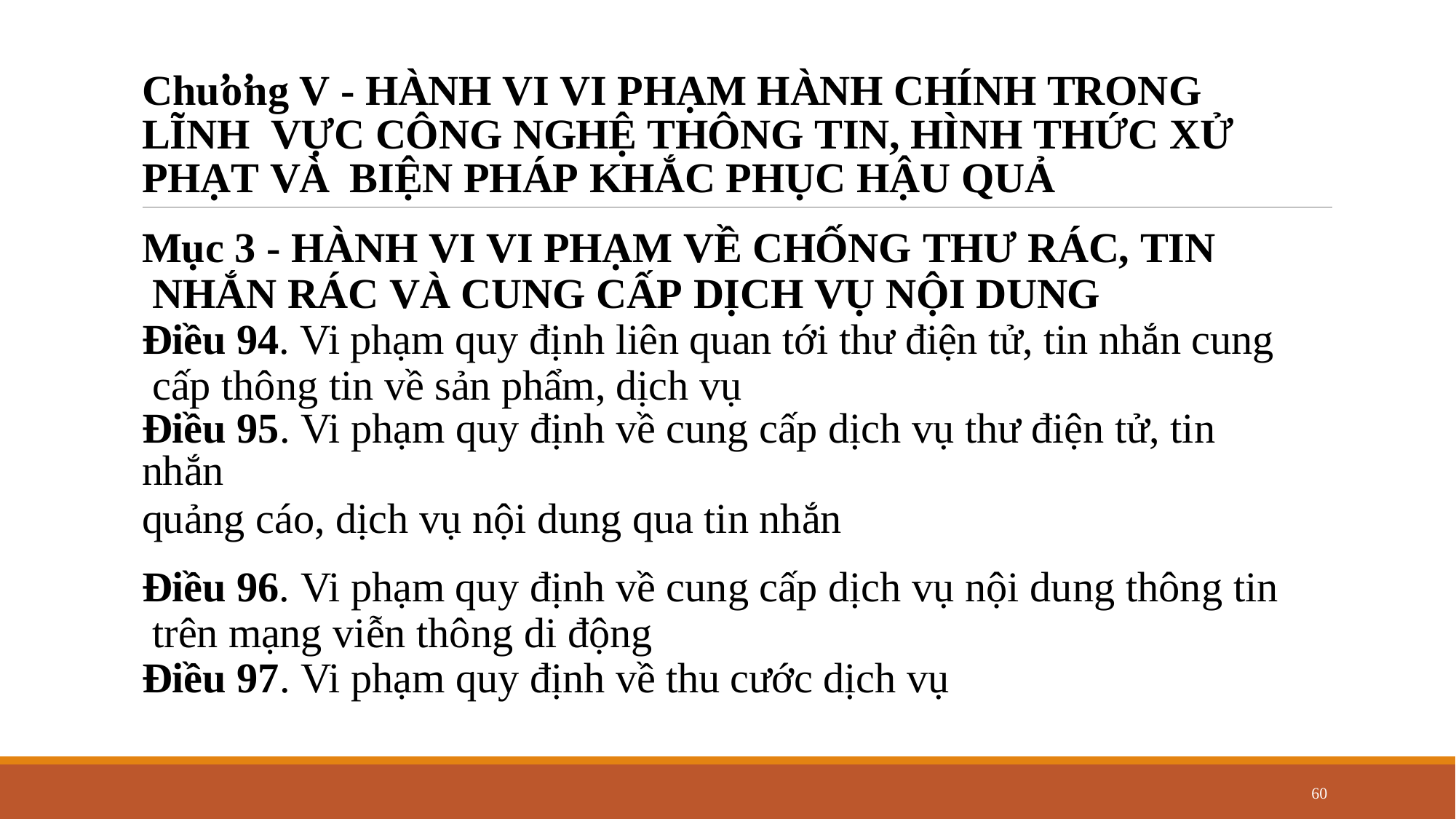

Chương V - HÀNH VI VI PHẠM HÀNH CHÍNH TRONG LĨNH  VỰC CÔNG NGHỆ THÔNG TIN, HÌNH THỨC XỬ PHẠT VÀ  BIỆN PHÁP KHẮC PHỤC HẬU QUẢ
Mục 3 - HÀNH VI VI PHẠM VỀ CHỐNG THƯ RÁC, TIN  NHẮN RÁC VÀ CUNG CẤP DỊCH VỤ NỘI DUNG
Điều 94. Vi phạm quy định liên quan tới thư điện tử, tin nhắn cung  cấp thông tin về sản phẩm, dịch vụ
Điều 95. Vi phạm quy định về cung cấp dịch vụ thư điện tử, tin nhắn
quảng cáo, dịch vụ nội dung qua tin nhắn
Điều 96. Vi phạm quy định về cung cấp dịch vụ nội dung thông tin  trên mạng viễn thông di động
Điều 97. Vi phạm quy định về thu cước dịch vụ
60